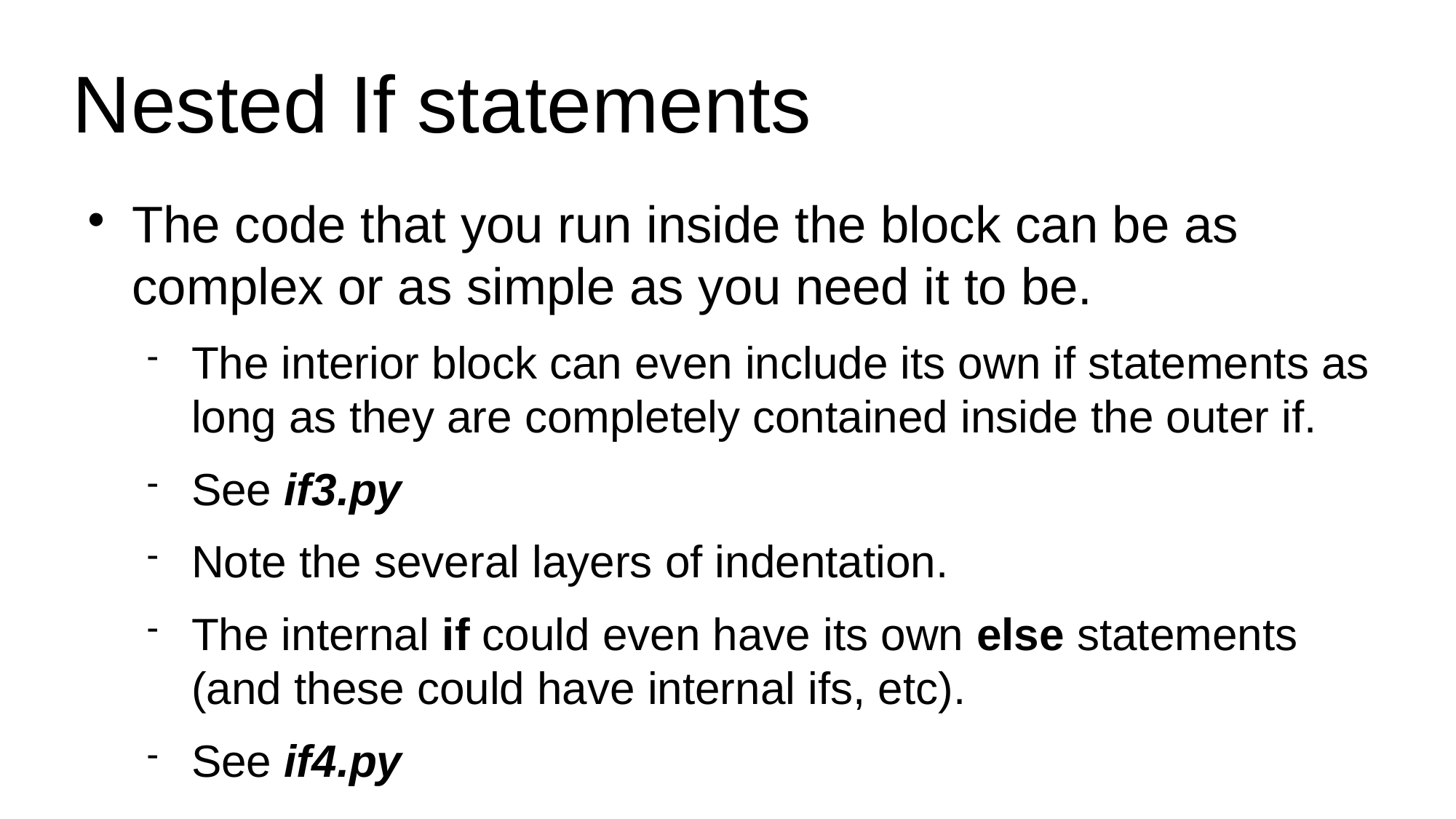

Nested If statements
The code that you run inside the block can be as complex or as simple as you need it to be.
The interior block can even include its own if statements as long as they are completely contained inside the outer if.
See if3.py
Note the several layers of indentation.
The internal if could even have its own else statements (and these could have internal ifs, etc).
See if4.py